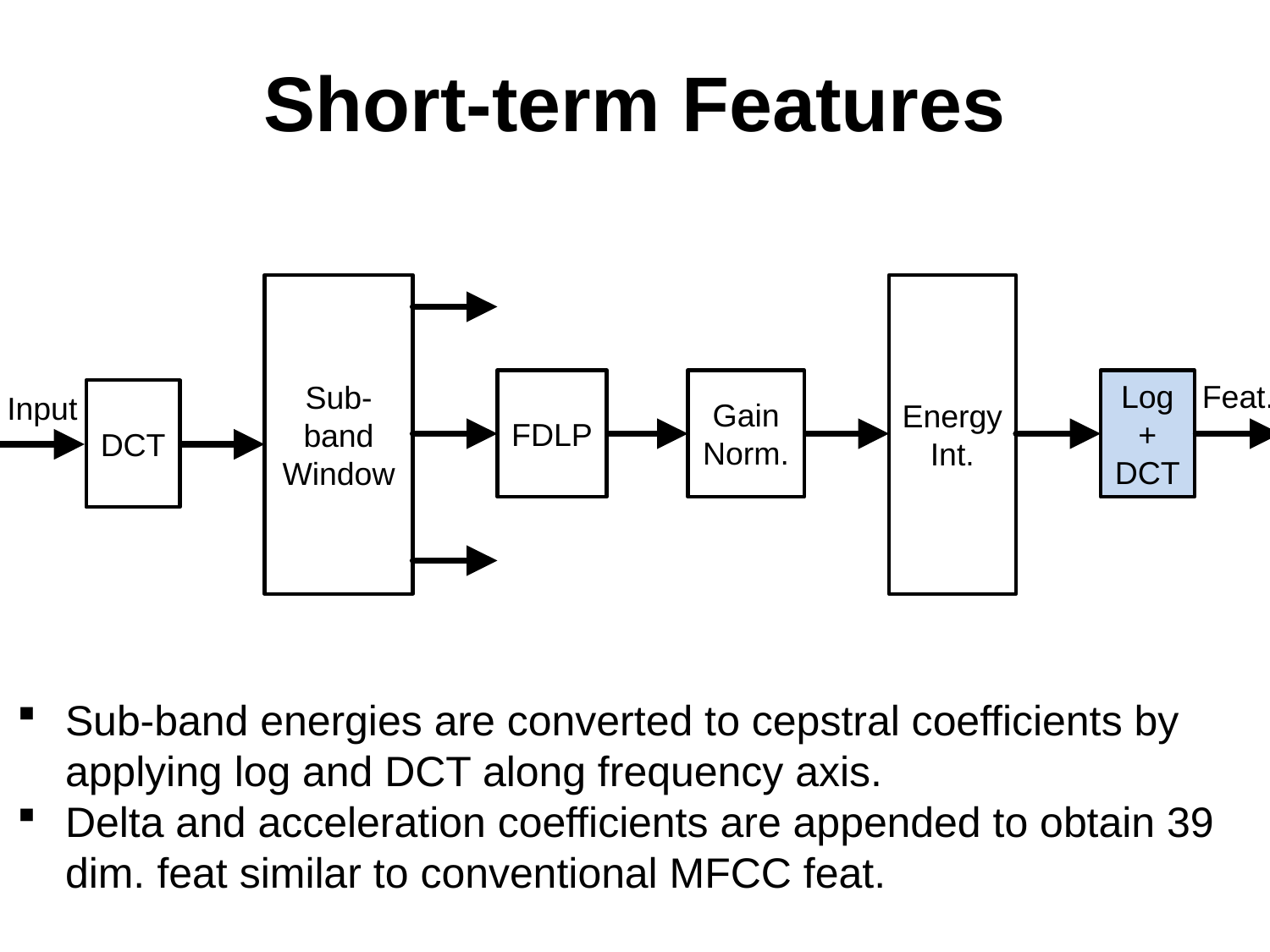

# Short-term Features
Sub-band
Window
Energy
Int.
FDLP
Gain
Norm.
Log+
DCT
Feat.
DCT
Input
Sub-band energies are converted to cepstral coefficients by applying log and DCT along frequency axis.
Delta and acceleration coefficients are appended to obtain 39 dim. feat similar to conventional MFCC feat.